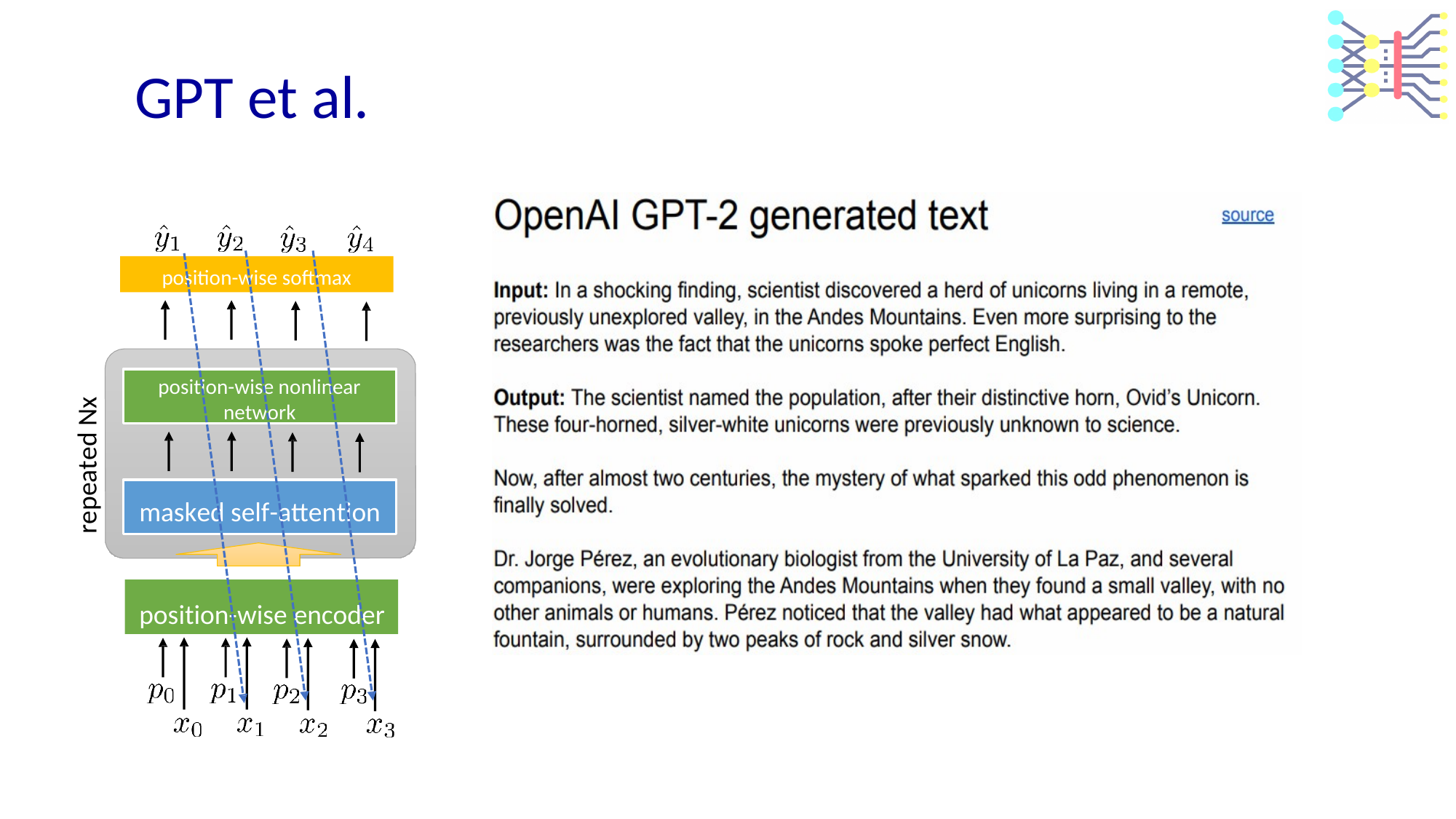

# GPT et al.

position-wise softmax

position-wise nonlinear network
repeated Nx

masked self-attention

position-wise encoder